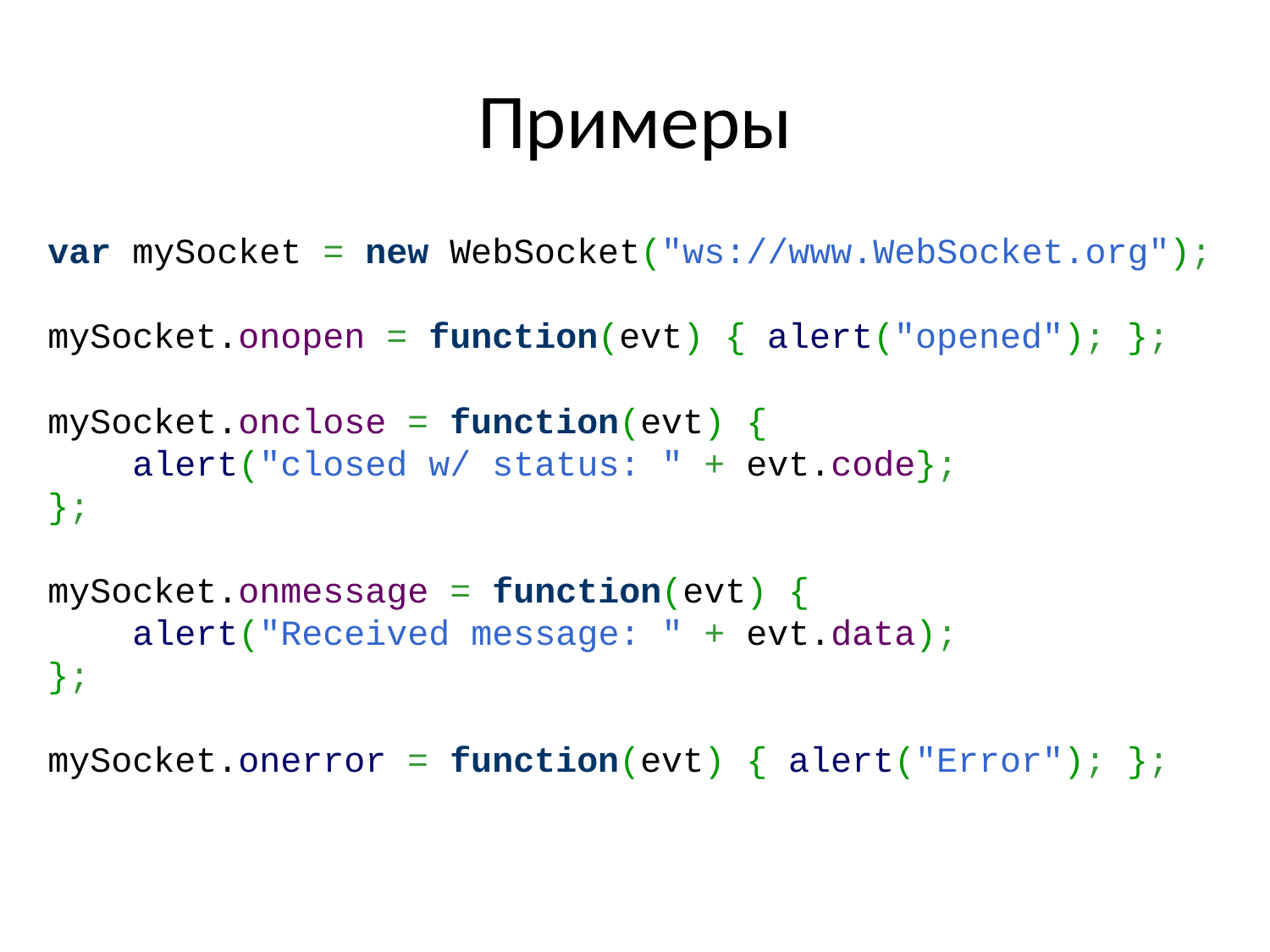

# Примеры
var mySocket = new WebSocket("ws://www.WebSocket.org");

mySocket.onopen = function(evt) { alert("opened"); };

mySocket.onclose = function(evt) {
    alert("closed w/ status: " + evt.code};
};

mySocket.onmessage = function(evt) {
    alert("Received message: " + evt.data);
};

mySocket.onerror = function(evt) { alert("Error"); };